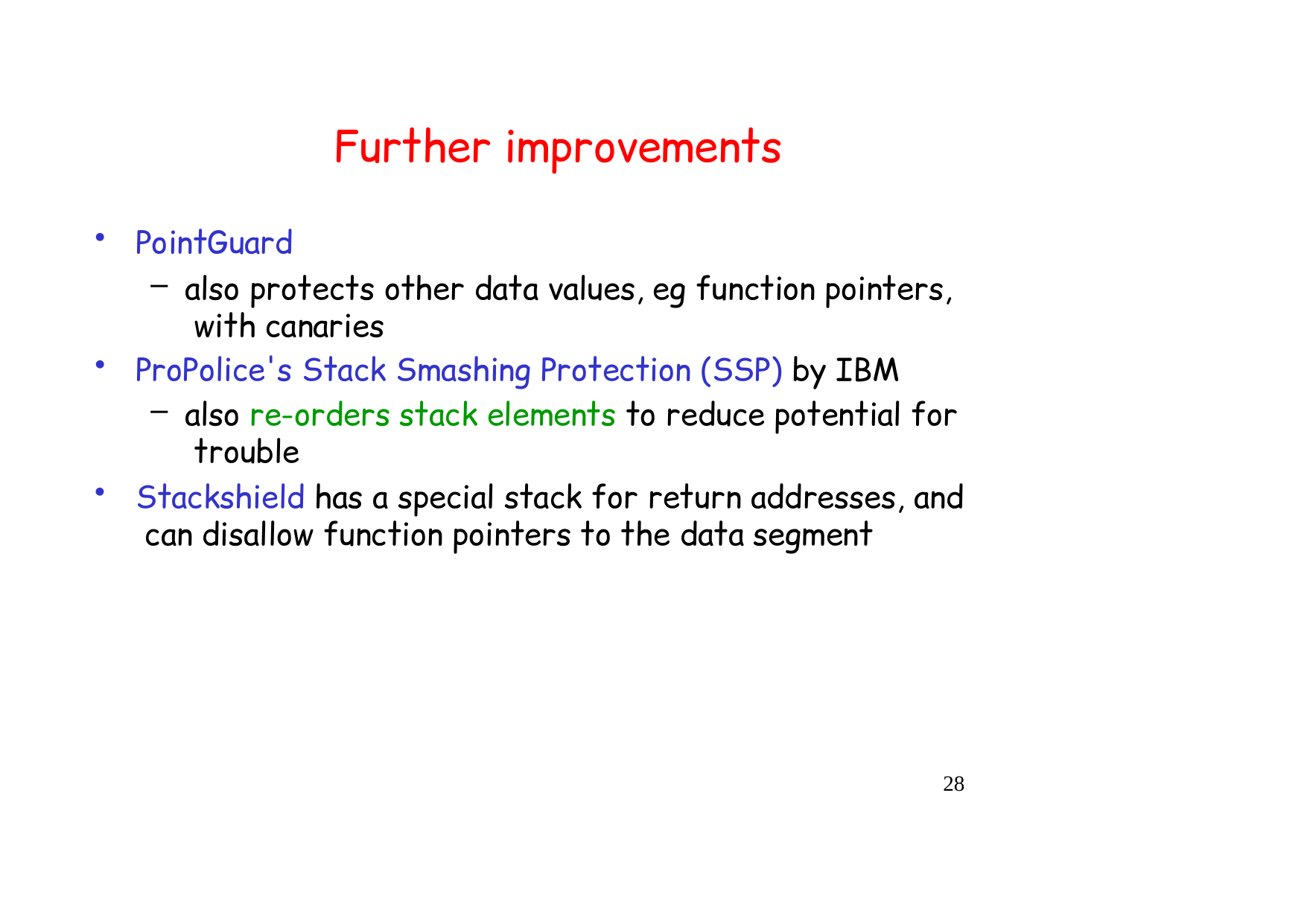

# Further improvements
PointGuard
also protects other data values, eg function pointers,  with canaries
ProPolice's Stack Smashing Protection (SSP) by IBM
also re-orders stack elements to reduce potential for  trouble
Stackshield has a special stack for return addresses, and  can disallow function pointers to the data segment
28
Security in Software Applications 22/23